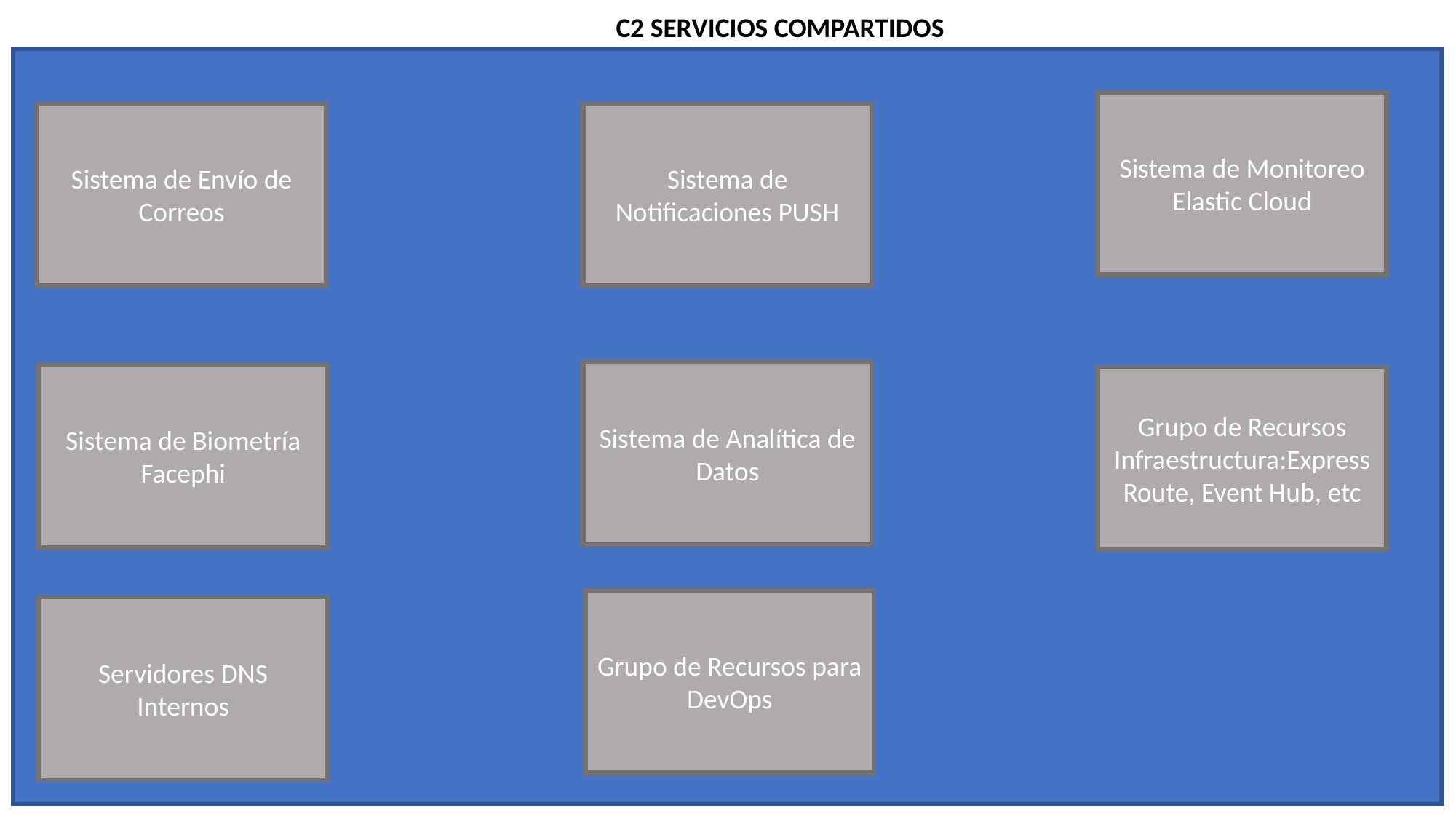

C2 SERVICIOS COMPARTIDOS

Sistema de Monitoreo Elastic Cloud
Sistema de Envío de Correos
Sistema de Notificaciones PUSH
Cliente
Persona
Cliente del Banco
Sistema de Analítica de Datos
Sistema de Biometría Facephi
Grupo de Recursos Infraestructura:Express Route, Event Hub, etc
Funcionario
Grupo de Recursos para DevOps
Servidores DNS Internos
Persona
Empleado del Banco,